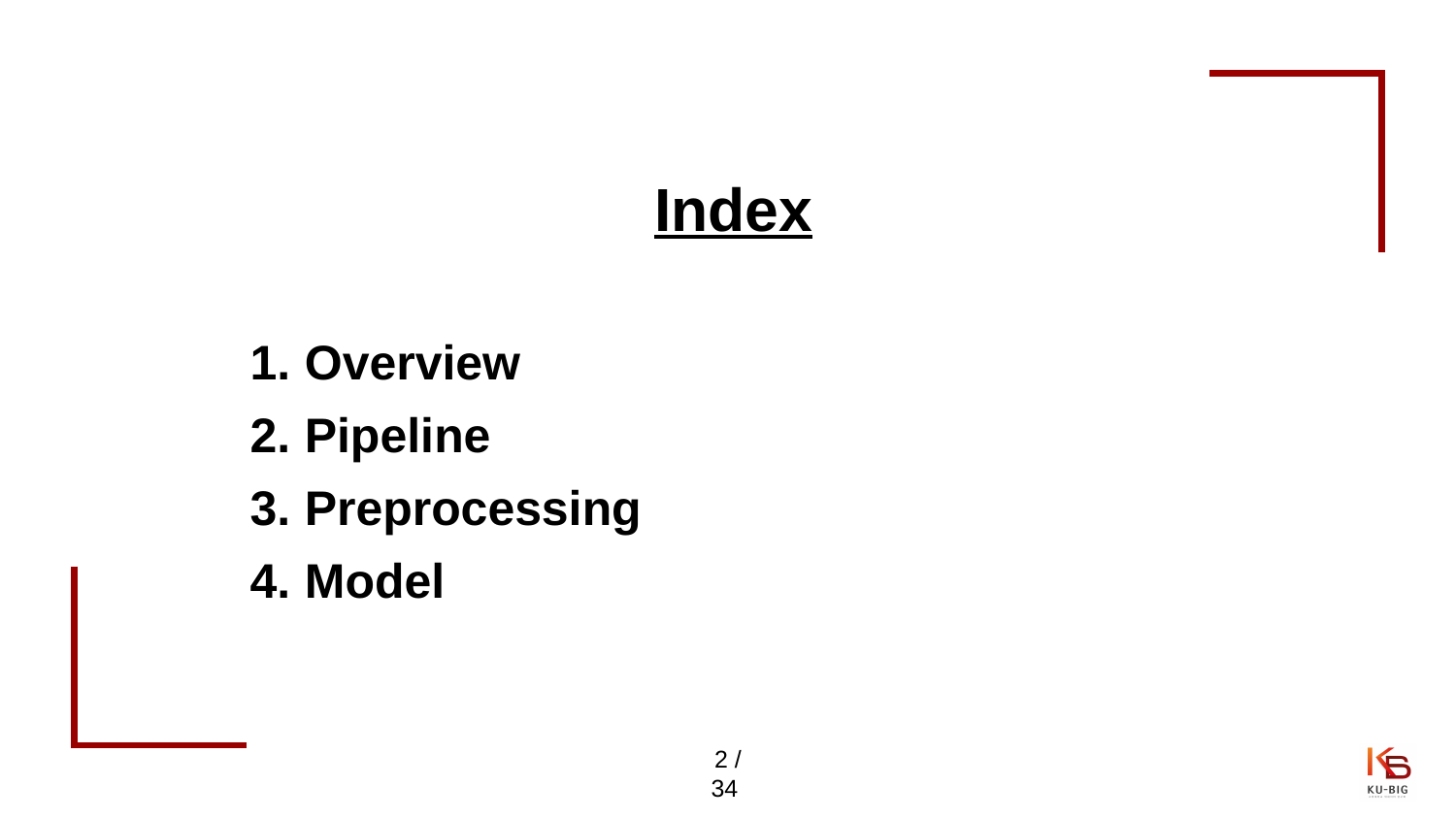

Index

Overview
Pipeline
Preprocessing
Model
2 / 34